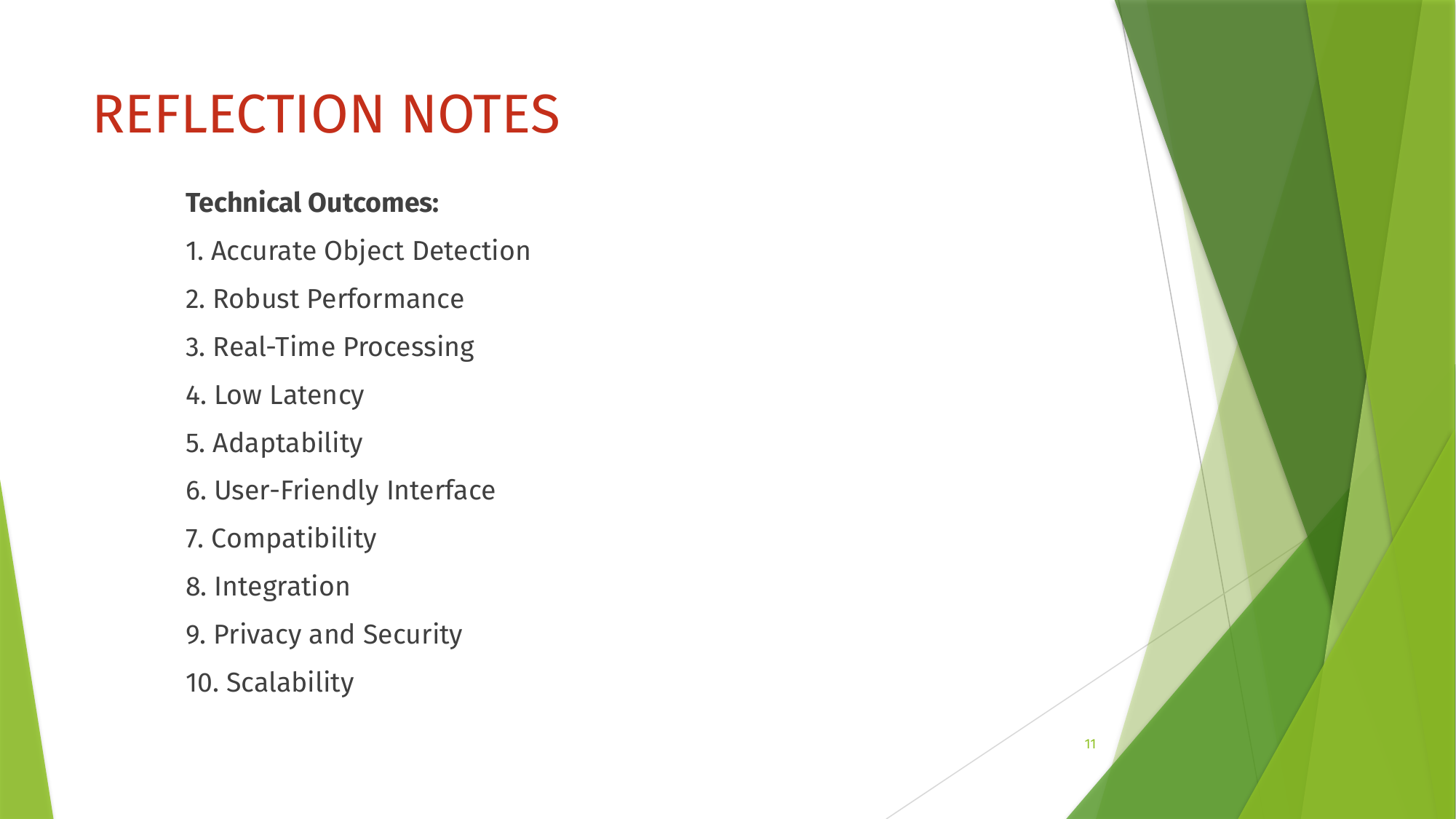

# REFLECTION NOTES
Technical Outcomes:
1. Accurate Object Detection
2. Robust Performance
3. Real-Time Processing
4. Low Latency
5. Adaptability
6. User-Friendly Interface
7. Compatibility
8. Integration
9. Privacy and Security
10. Scalability
11